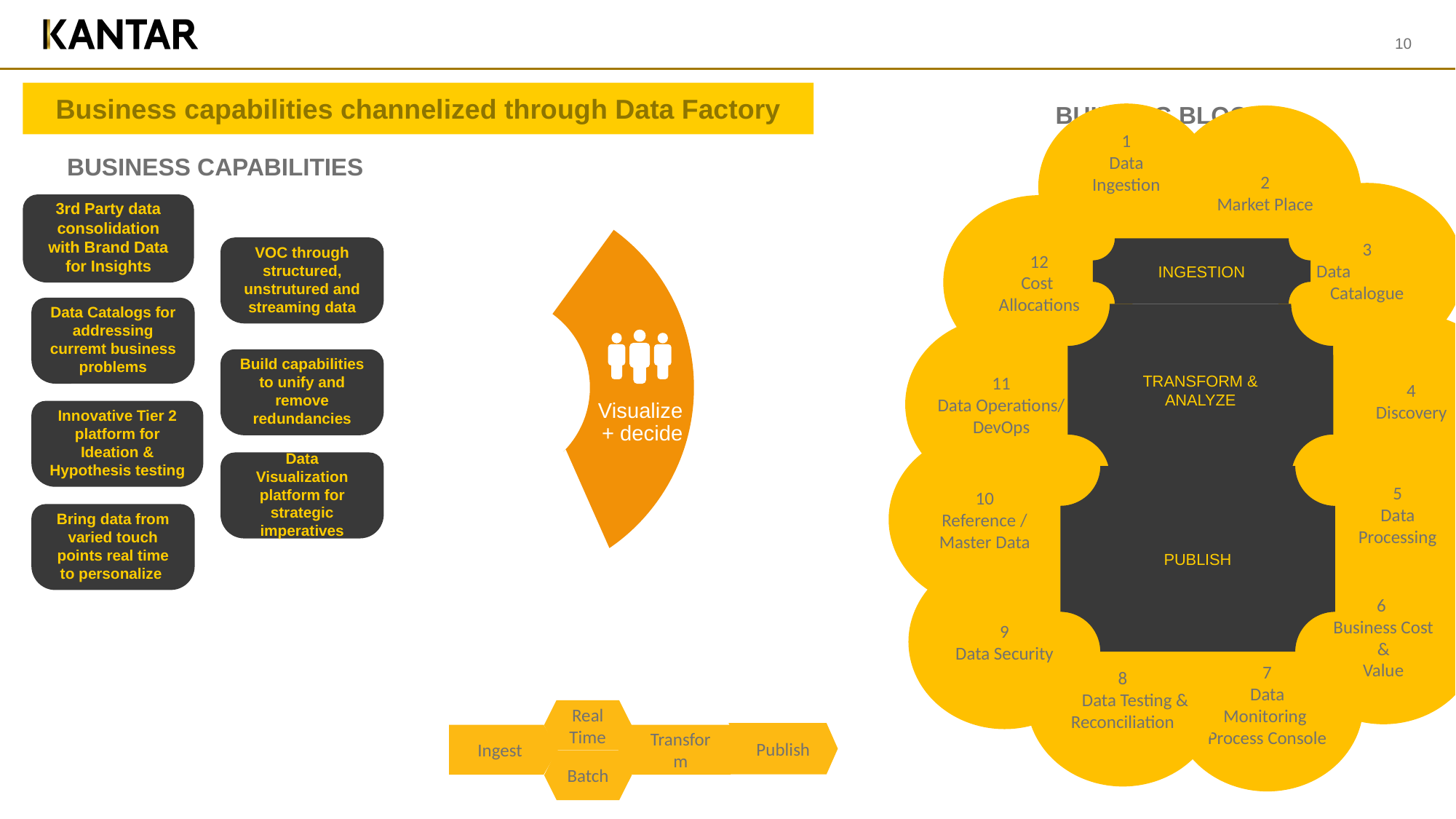

10
# Business capabilities channelized through Data Factory
BUILDING BLOCKS
1
Data
Ingestion
2
Market Place
3
Data                 Catalogue
12
Cost
Allocations
INGESTION
TRANSFORM & ANALYZE
4
Discovery
11
Data Operations/ DevOps

10
Reference / Master Data
5
Data
Processing

PUBLISH
6
Business Cost
&
Value
9
Data Security
8
      Data Testing & Reconciliation
7
Data
Monitoring  Process Console
BUSINESS CAPABILITIES
3rd Party data consolidation with Brand Data for Insights
VOC through structured, unstrutured and streaming data

Visualize
+ decide
Data Catalogs for addressing curremt business problems
Build capabilities to unify and remove redundancies
Innovative Tier 2 platform for Ideation & Hypothesis testing
Data Visualization platform for strategic imperatives
Bring data from varied touch points real time to personalize
Real Time
Publish
Ingest
Transform
Batch